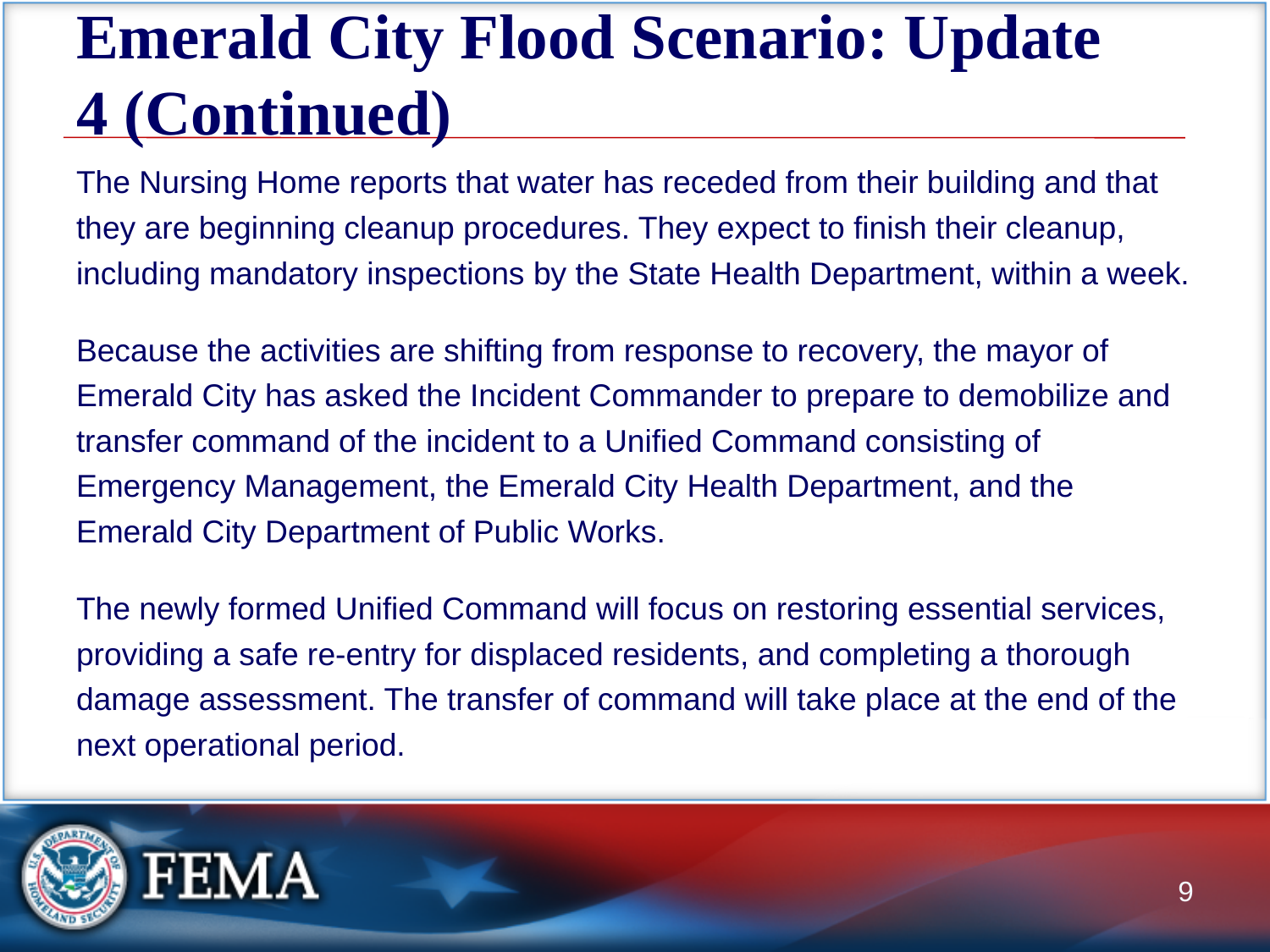

# Emerald City Flood Scenario: Update 4 (Continued)
The Nursing Home reports that water has receded from their building and that they are beginning cleanup procedures. They expect to finish their cleanup, including mandatory inspections by the State Health Department, within a week.
Because the activities are shifting from response to recovery, the mayor of Emerald City has asked the Incident Commander to prepare to demobilize and transfer command of the incident to a Unified Command consisting of Emergency Management, the Emerald City Health Department, and the Emerald City Department of Public Works.
The newly formed Unified Command will focus on restoring essential services, providing a safe re-entry for displaced residents, and completing a thorough damage assessment. The transfer of command will take place at the end of the next operational period.
9